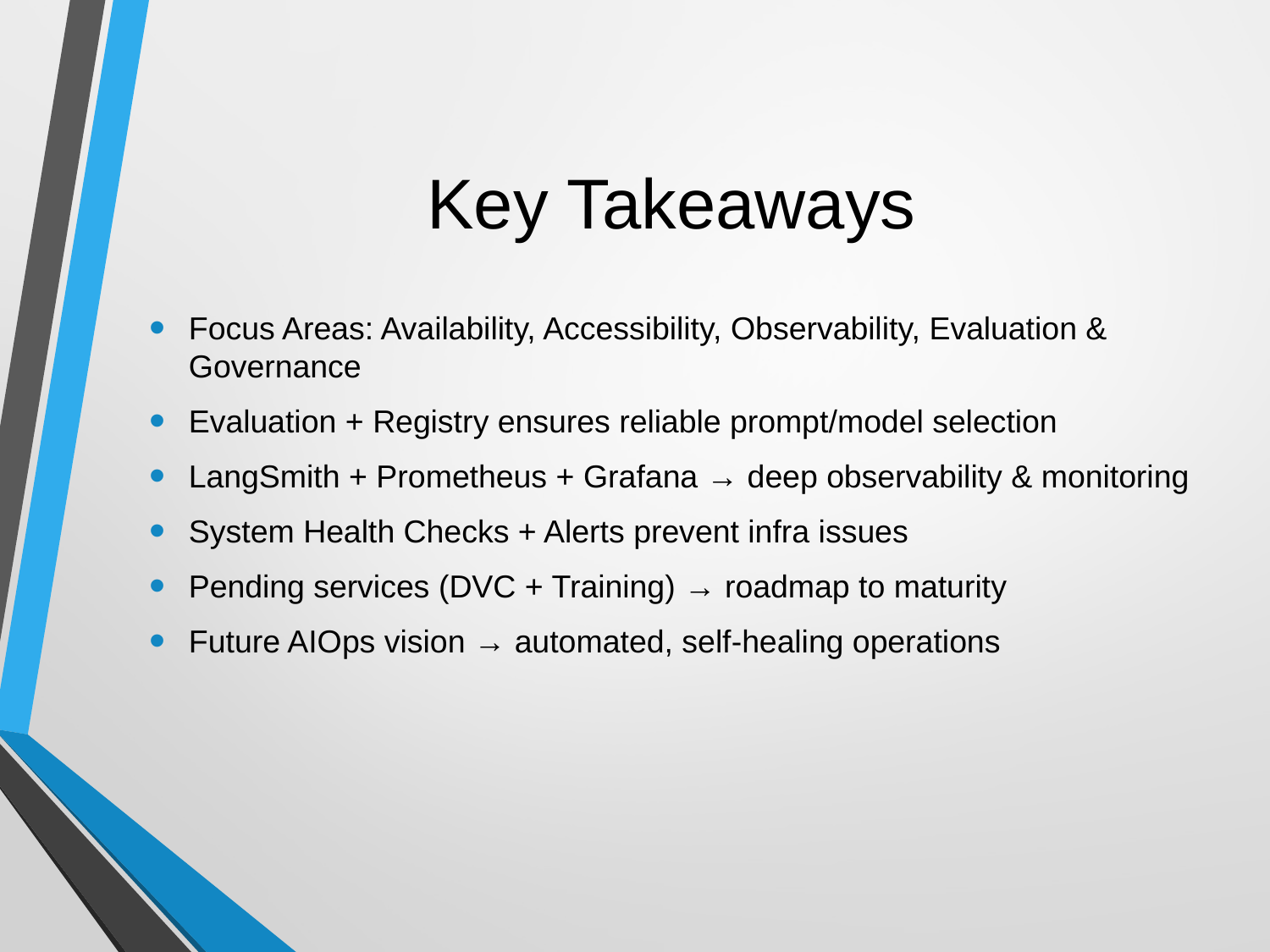

# Key Takeaways

Focus Areas: Availability, Accessibility, Observability, Evaluation & Governance
Evaluation + Registry ensures reliable prompt/model selection
LangSmith + Prometheus + Grafana → deep observability & monitoring
System Health Checks + Alerts prevent infra issues
Pending services (DVC + Training) → roadmap to maturity
Future AIOps vision → automated, self-healing operations